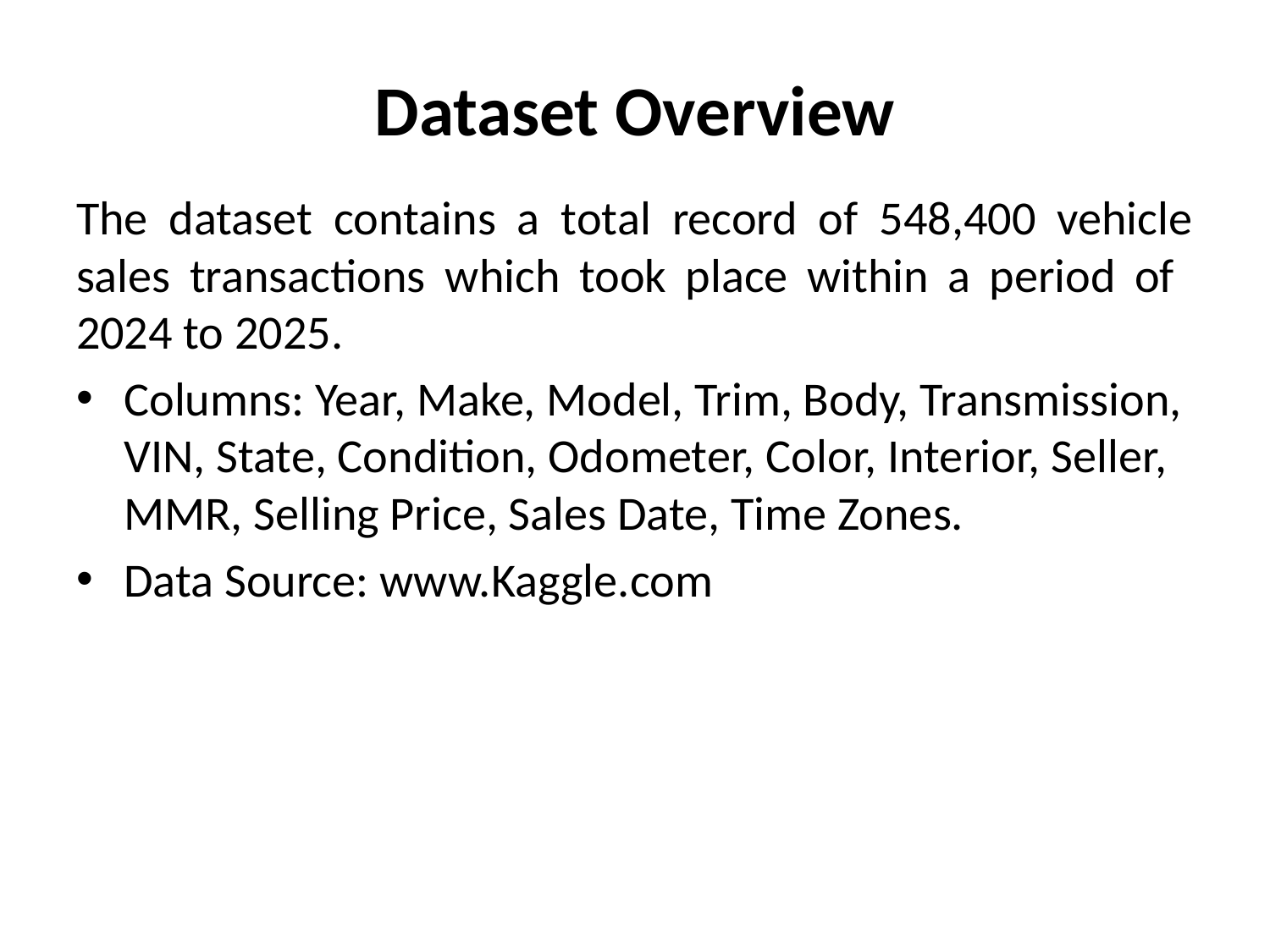

# Dataset Overview
The dataset contains a total record of 548,400 vehicle sales transactions which took place within a period of  2024 to 2025.
Columns: Year, Make, Model, Trim, Body, Transmission, VIN, State, Condition, Odometer, Color, Interior, Seller, MMR, Selling Price, Sales Date, Time Zones.
Data Source: www.Kaggle.com